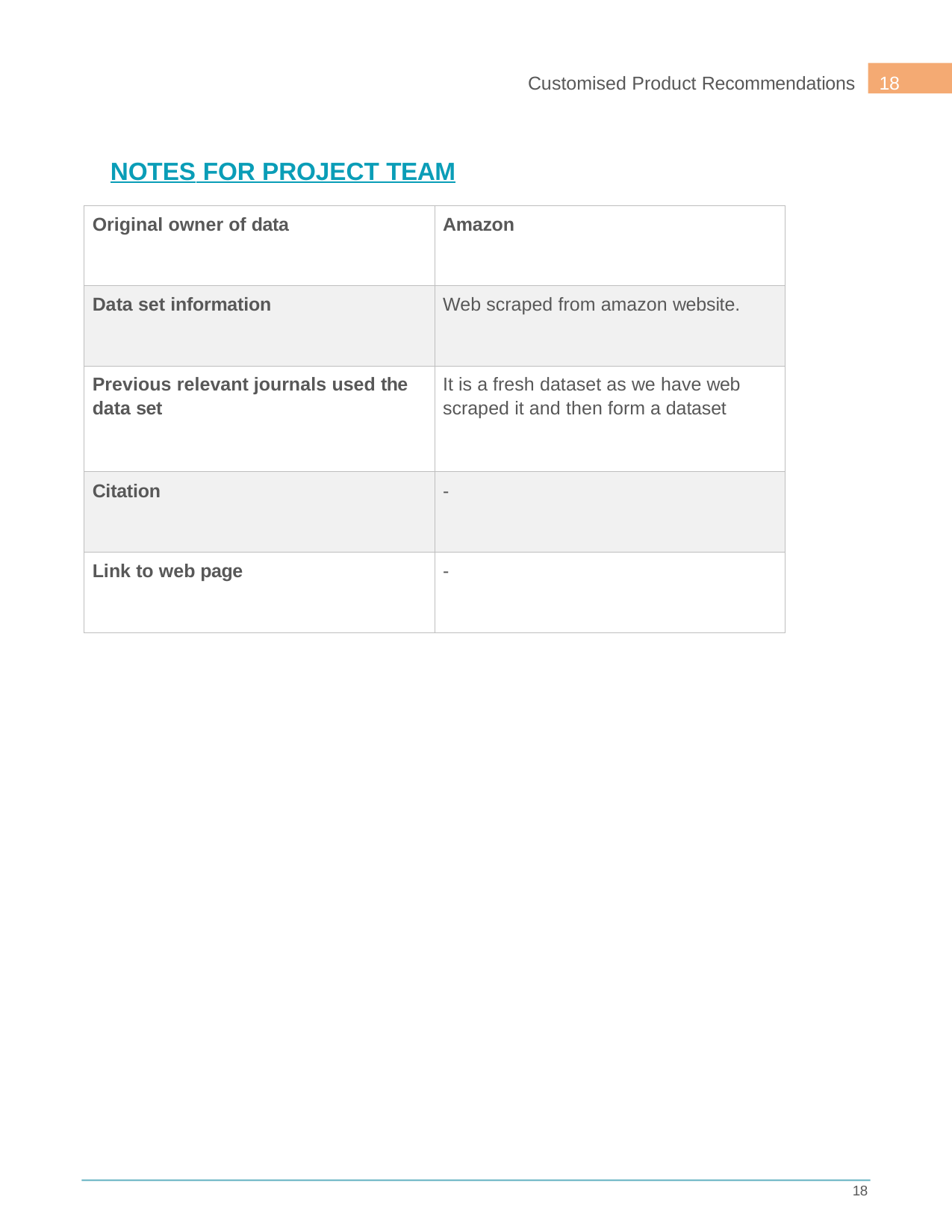

18
Customised Product Recommendations
NOTES FOR PROJECT TEAM
| Original owner of data | Amazon |
| --- | --- |
| Data set information | Web scraped from amazon website. |
| Previous relevant journals used the data set | It is a fresh dataset as we have web scraped it and then form a dataset |
| Citation | - |
| Link to web page | - |
18